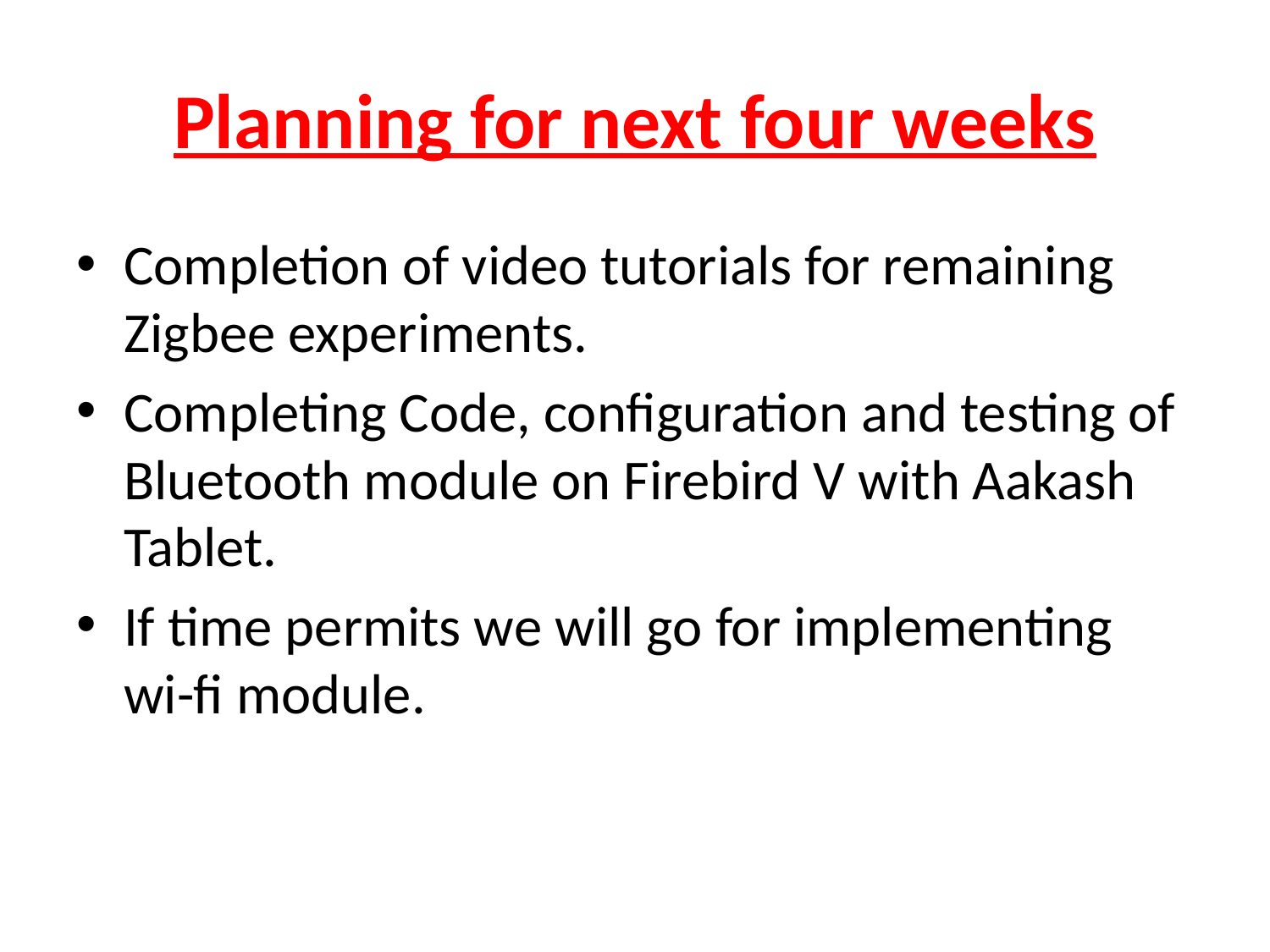

# Planning for next four weeks
Completion of video tutorials for remaining Zigbee experiments.
Completing Code, configuration and testing of Bluetooth module on Firebird V with Aakash Tablet.
If time permits we will go for implementing wi-fi module.